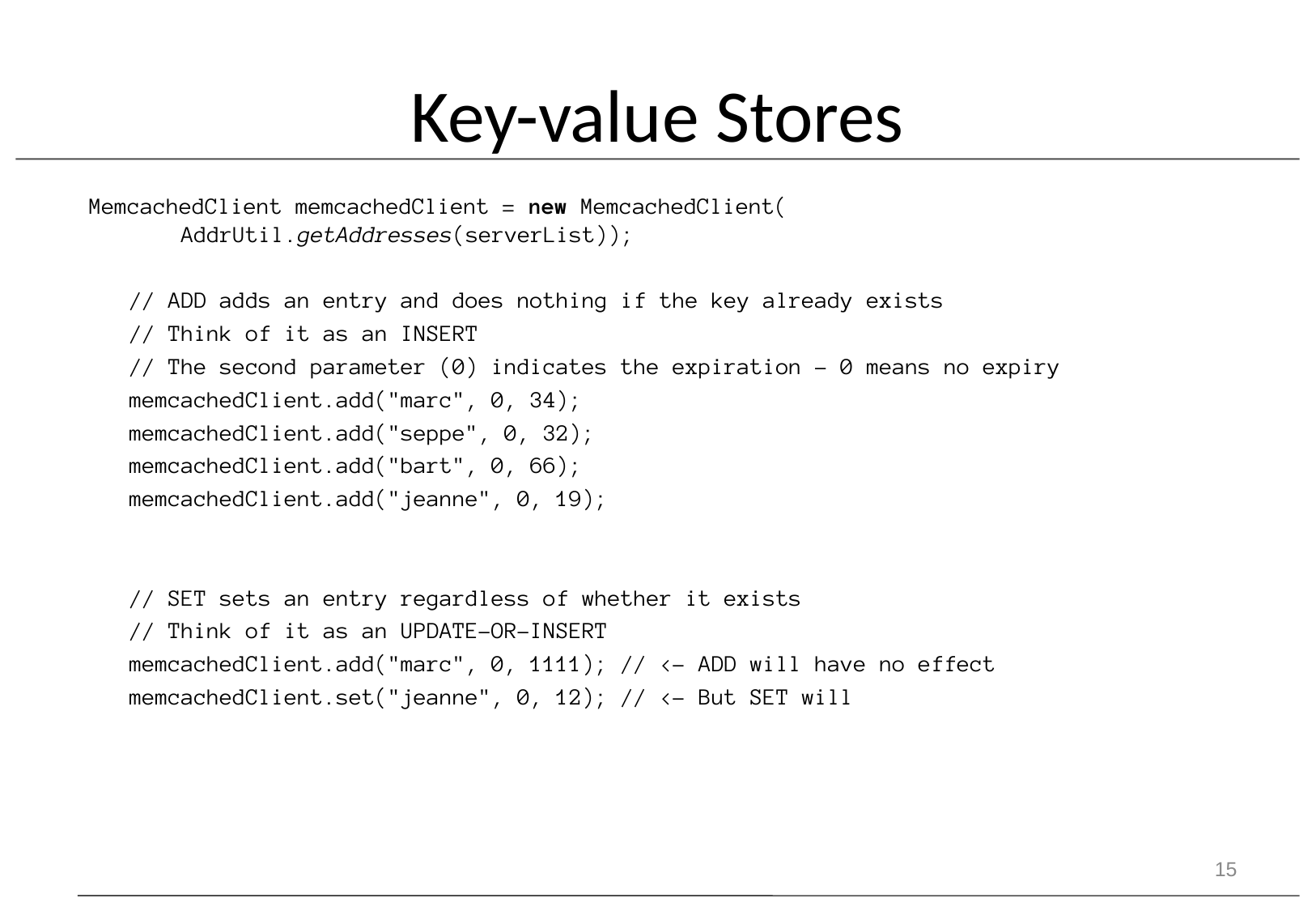

# Key-value Stores
 MemcachedClient memcachedClient = new MemcachedClient(
        AddrUtil.getAddresses(serverList));

    // ADD adds an entry and does nothing if the key already exists
    // Think of it as an INSERT
    // The second parameter (0) indicates the expiration - 0 means no expiry
    memcachedClient.add("marc", 0, 34);
    memcachedClient.add("seppe", 0, 32);
    memcachedClient.add("bart", 0, 66);
    memcachedClient.add("jeanne", 0, 19);

    // SET sets an entry regardless of whether it exists
    // Think of it as an UPDATE-OR-INSERT
    memcachedClient.add("marc", 0, 1111); // <- ADD will have no effect
    memcachedClient.set("jeanne", 0, 12); // <- But SET will

15